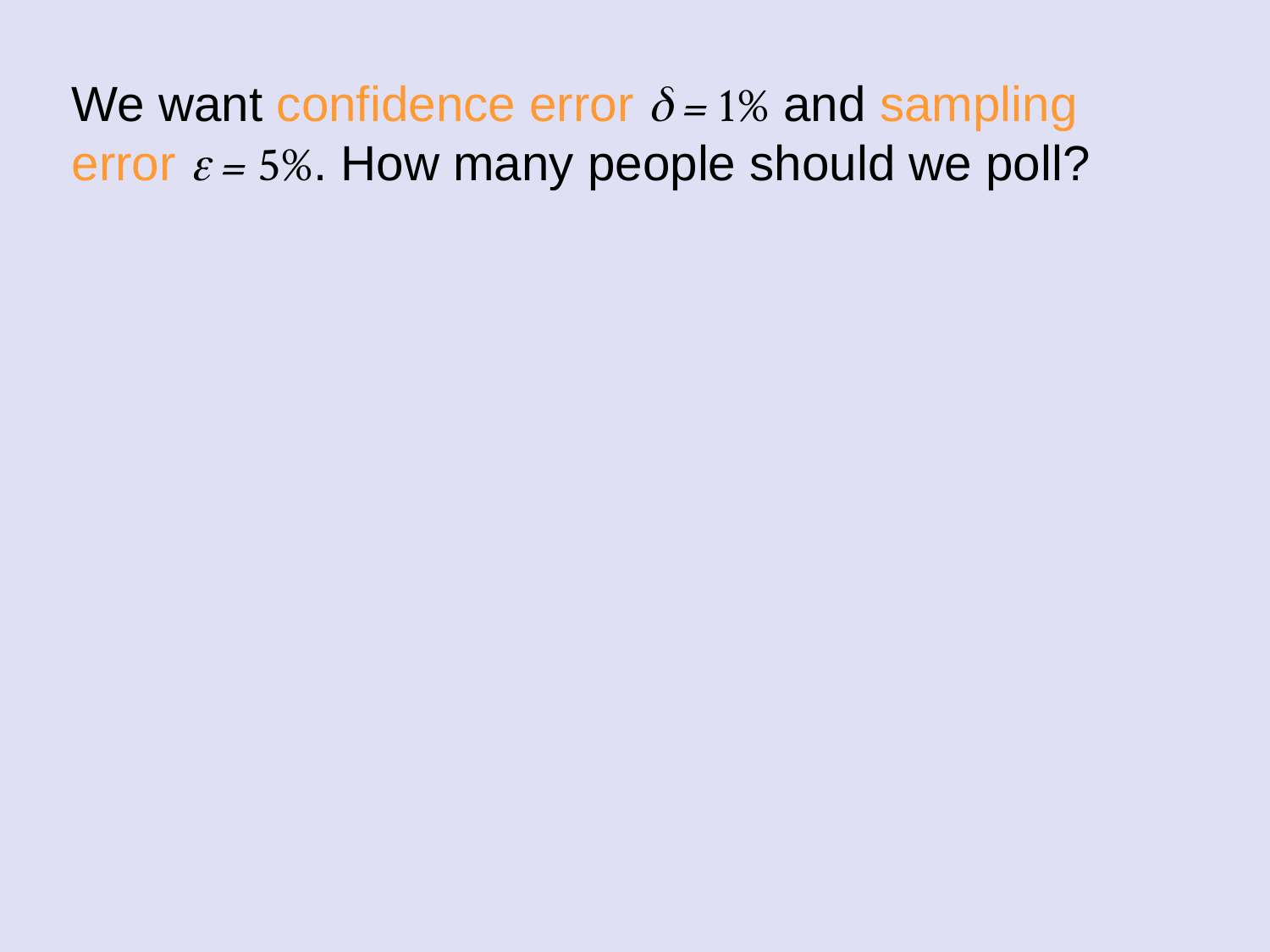

We want confidence error δ = 1% and sampling error ε = 5%. How many people should we poll?